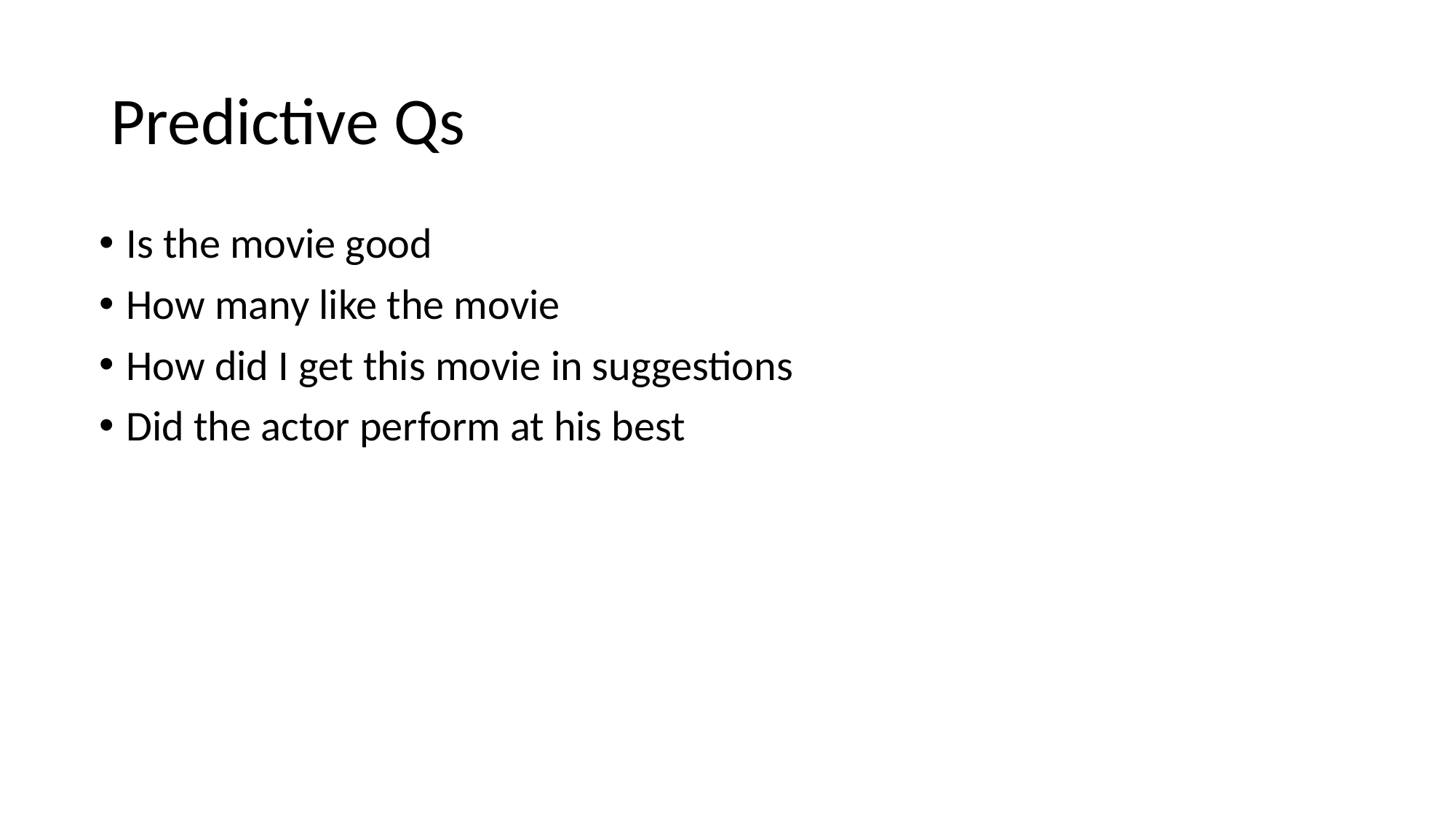

# Predictive Qs
Is the movie good
How many like the movie
How did I get this movie in suggestions
Did the actor perform at his best